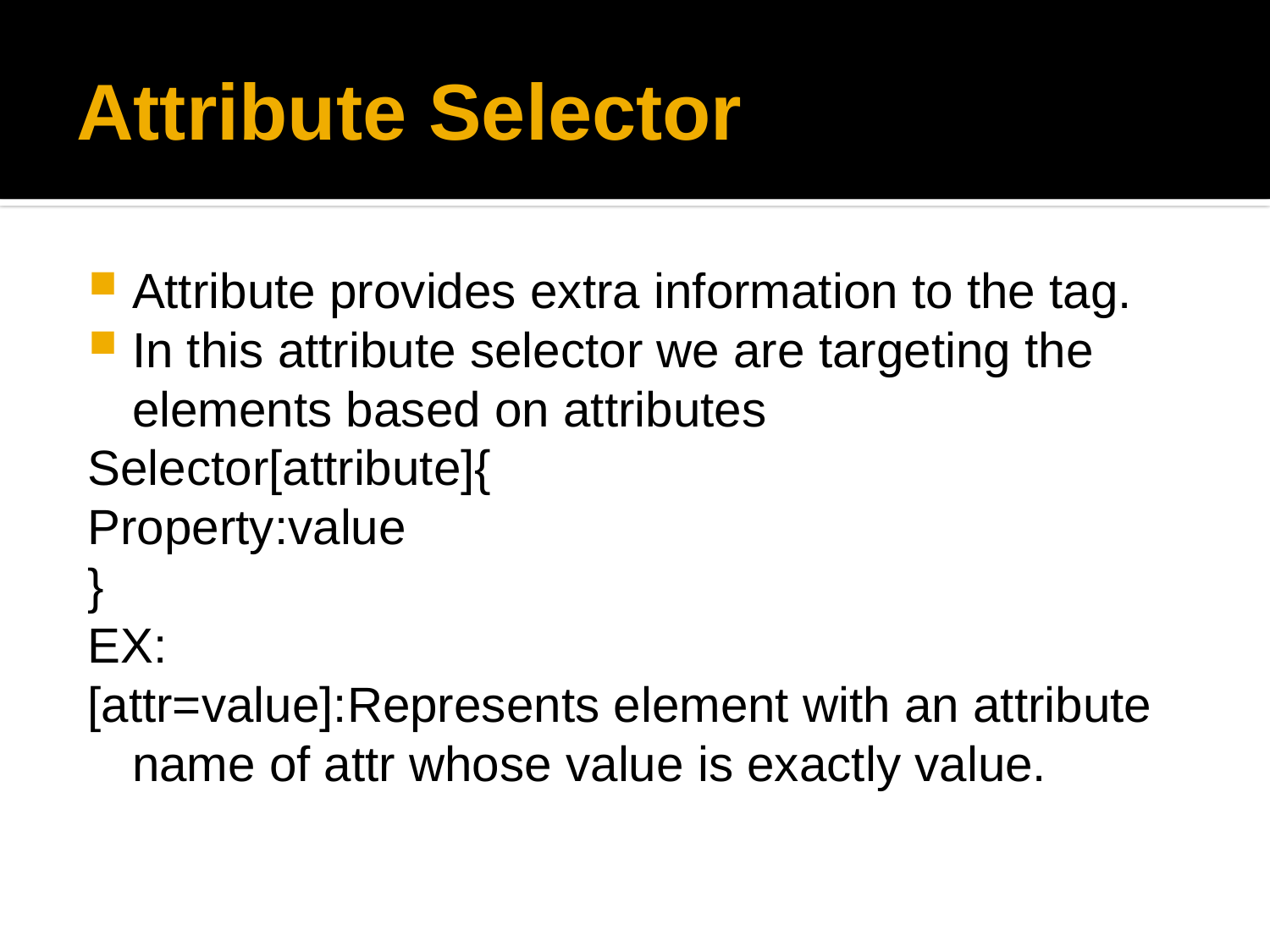

# Attribute Selector
Attribute provides extra information to the tag.
In this attribute selector we are targeting the elements based on attributes
Selector[attribute]{
Property:value
}
EX:
[attr=value]:Represents element with an attribute name of attr whose value is exactly value.